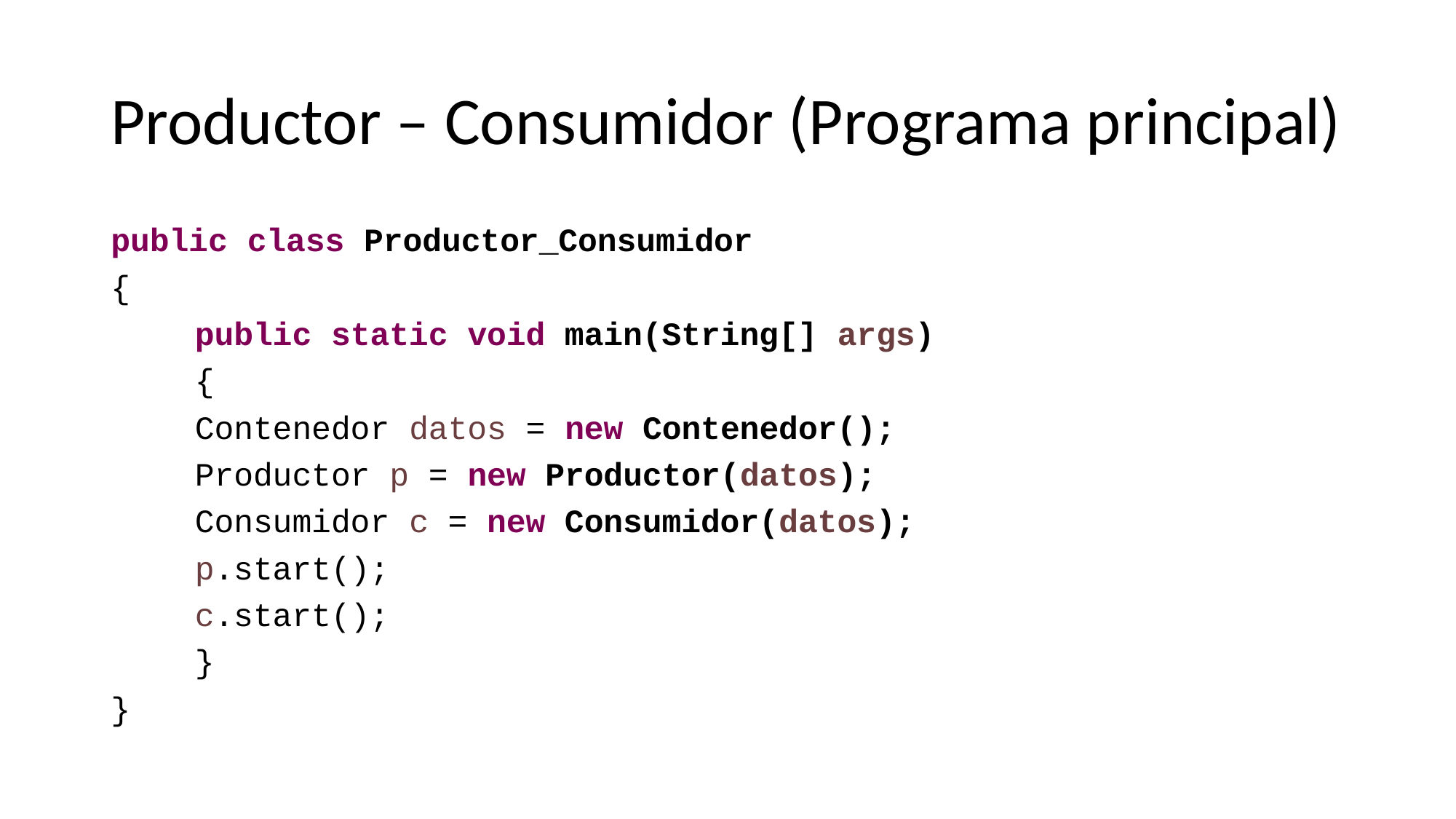

# Productor – Consumidor (Programa principal)
public class Productor_Consumidor
{
	public static void main(String[] args)
	{
		Contenedor datos = new Contenedor();
		Productor p = new Productor(datos);
		Consumidor c = new Consumidor(datos);
		p.start();
		c.start();
	}
}